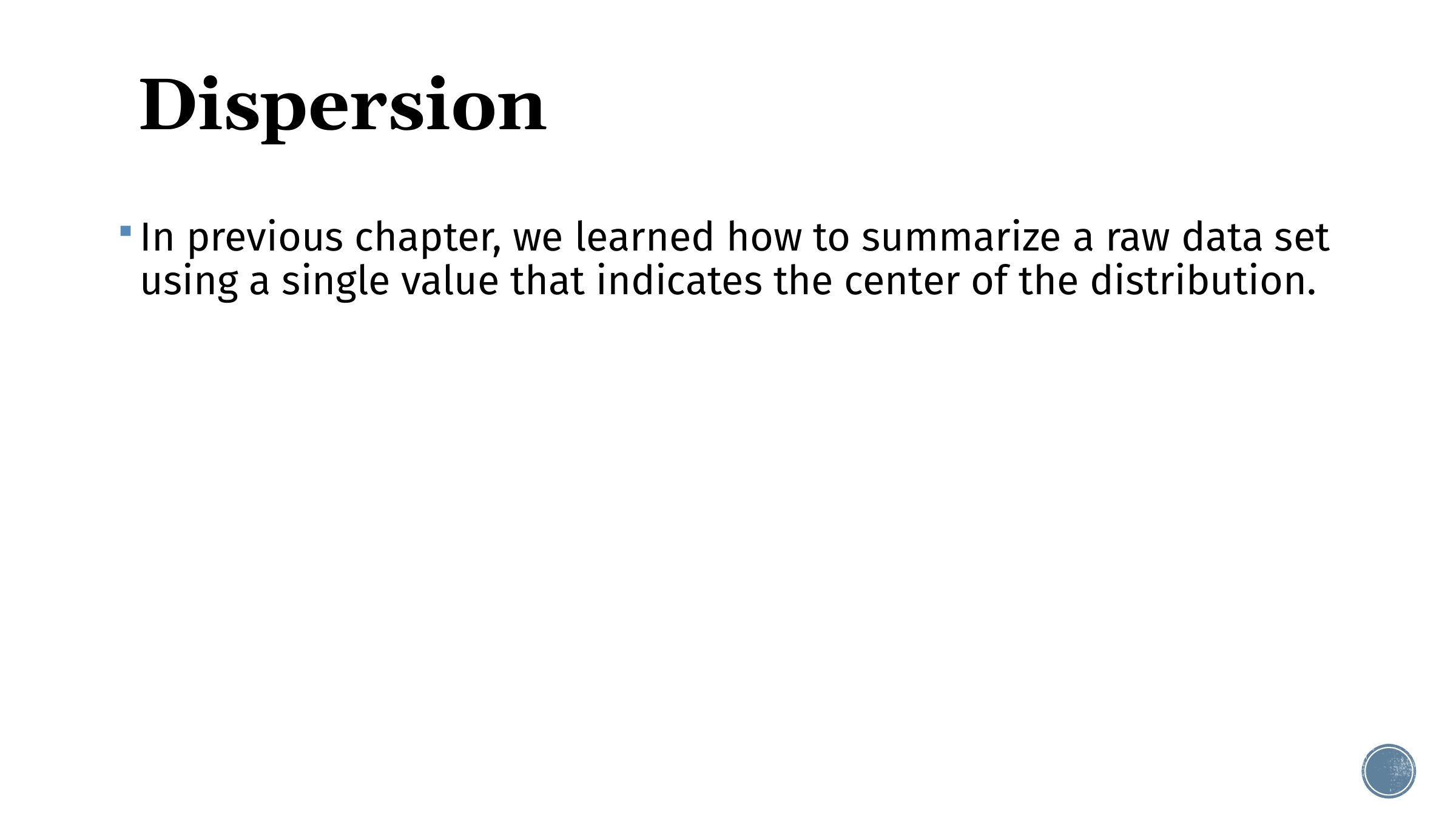

# Dispersion
In previous chapter, we learned how to summarize a raw data set using a single value that indicates the center of the distribution.